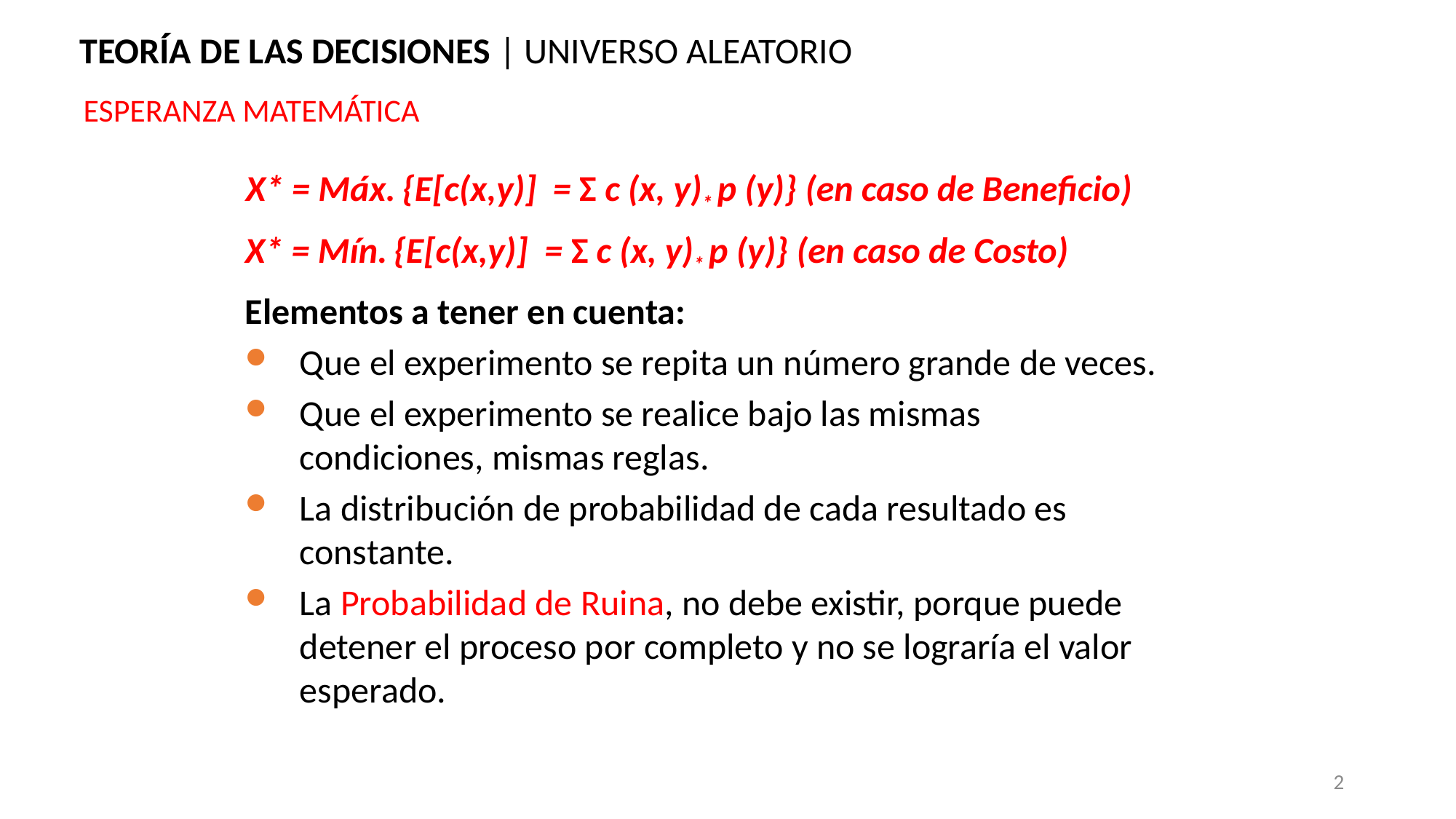

TEORÍA DE LAS DECISIONES | UNIVERSO ALEATORIO
ESPERANZA MATEMÁTICA
X* = Máx. {E[c(x,y)]  = Σ c (x, y)* p (y)} (en caso de Beneficio)
X* = Mín. {E[c(x,y)]  = Σ c (x, y)* p (y)} (en caso de Costo)
Elementos a tener en cuenta:
Que el experimento se repita un número grande de veces.
Que el experimento se realice bajo las mismas condiciones, mismas reglas.
La distribución de probabilidad de cada resultado es constante.
La Probabilidad de Ruina, no debe existir, porque puede detener el proceso por completo y no se lograría el valor esperado.
2